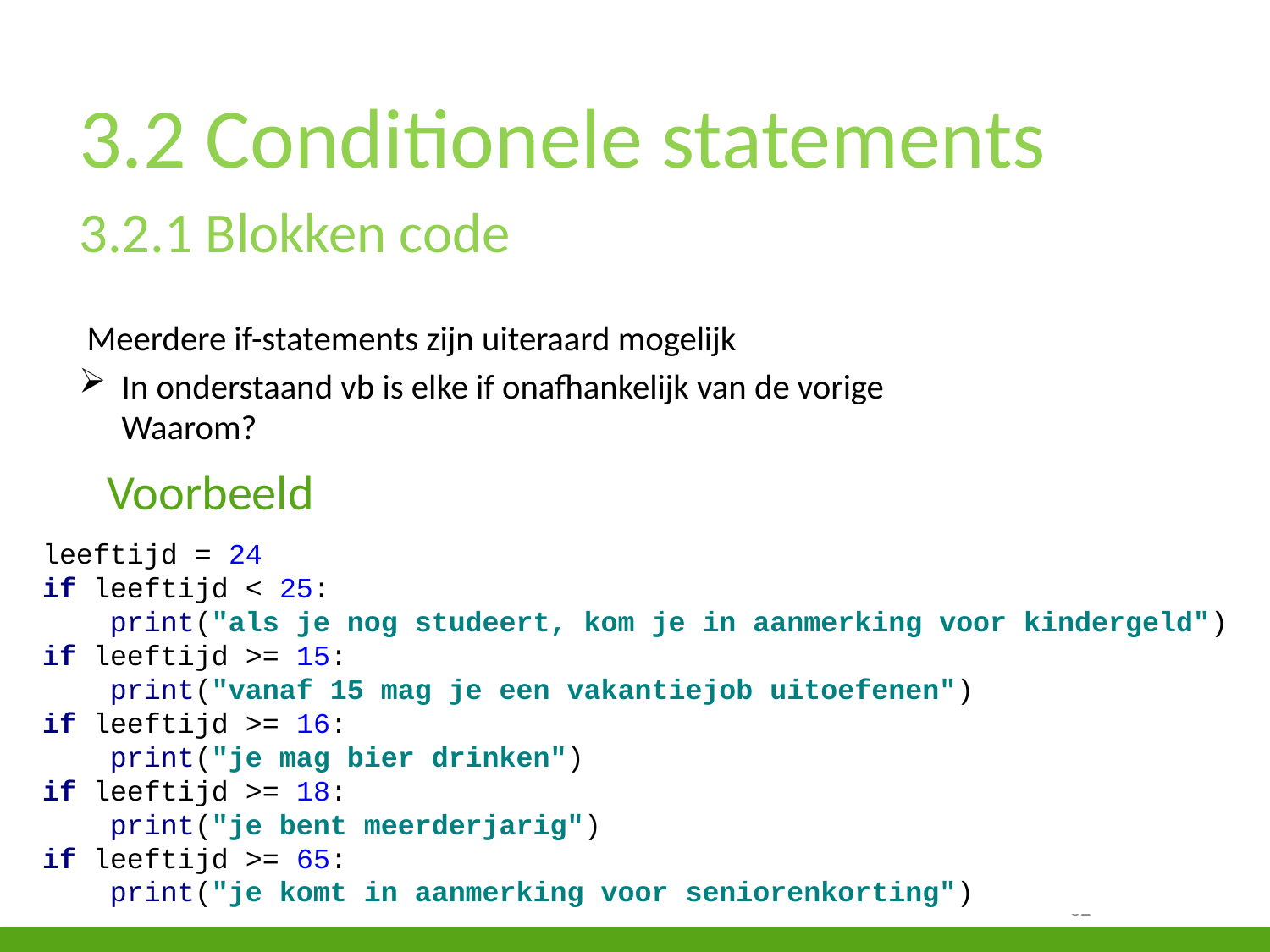

3.2 Conditionele statements
3.2.1 Blokken code

 Meerdere if-statements zijn uiteraard mogelijk
In onderstaand vb is elke if onafhankelijk van de vorige
Waarom?

Voorbeeld
leeftijd = 24
if leeftijd < 25:
    print("als je nog studeert, kom je in aanmerking voor kindergeld")
if leeftijd >= 15:
    print("vanaf 15 mag je een vakantiejob uitoefenen")
if leeftijd >= 16:
    print("je mag bier drinken")
if leeftijd >= 18:
    print("je bent meerderjarig")
if leeftijd >= 65:
    print("je komt in aanmerking voor seniorenkorting")
32